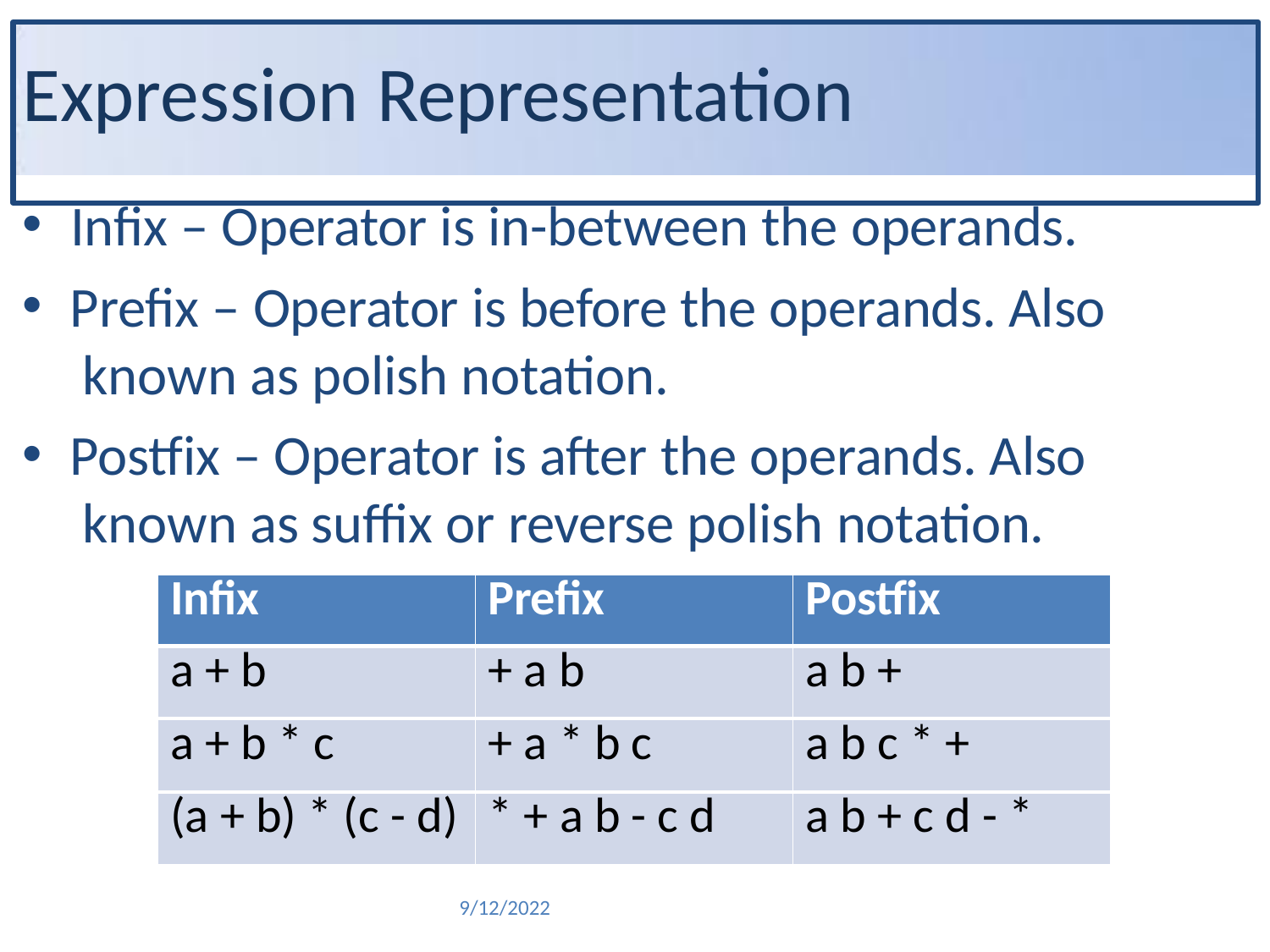

# Expression Representation
Infix – Operator is in-between the operands.
Prefix – Operator is before the operands. Also  known as polish notation.
Postfix – Operator is after the operands. Also  known as suffix or reverse polish notation.
| Infix | Prefix | Postfix |
| --- | --- | --- |
| a + b | + a b | a b + |
| a + b \* c | + a \* b c | a b c \* + |
| (a + b) \* (c - d) | \* + a b - c d | a b + c d - \* |
9/12/2022